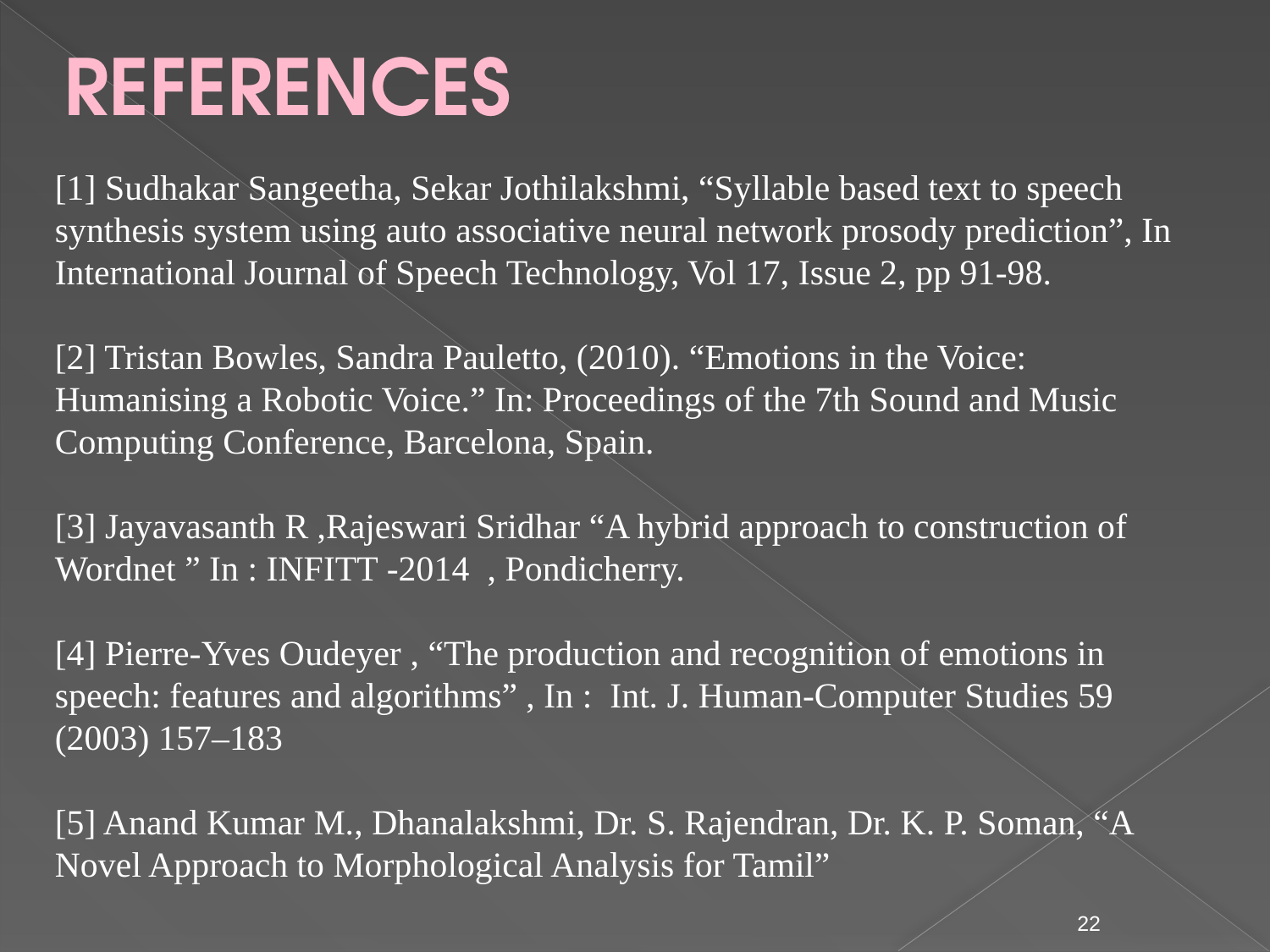

REFERENCES
[1] Sudhakar Sangeetha, Sekar Jothilakshmi, “Syllable based text to speech synthesis system using auto associative neural network prosody prediction”, In International Journal of Speech Technology, Vol 17, Issue 2, pp 91-98.

[2] Tristan Bowles, Sandra Pauletto, (2010). “Emotions in the Voice: Humanising a Robotic Voice.” In: Proceedings of the 7th Sound and Music Computing Conference, Barcelona, Spain.

[3] Jayavasanth R ,Rajeswari Sridhar “A hybrid approach to construction of Wordnet ” In : INFITT -2014  , Pondicherry.

[4] Pierre-Yves Oudeyer , “The production and recognition of emotions in speech: features and algorithms” , In :  Int. J. Human-Computer Studies 59 (2003) 157–183

[5] Anand Kumar M., Dhanalakshmi, Dr. S. Rajendran, Dr. K. P. Soman, “A Novel Approach to Morphological Analysis for Tamil”
22